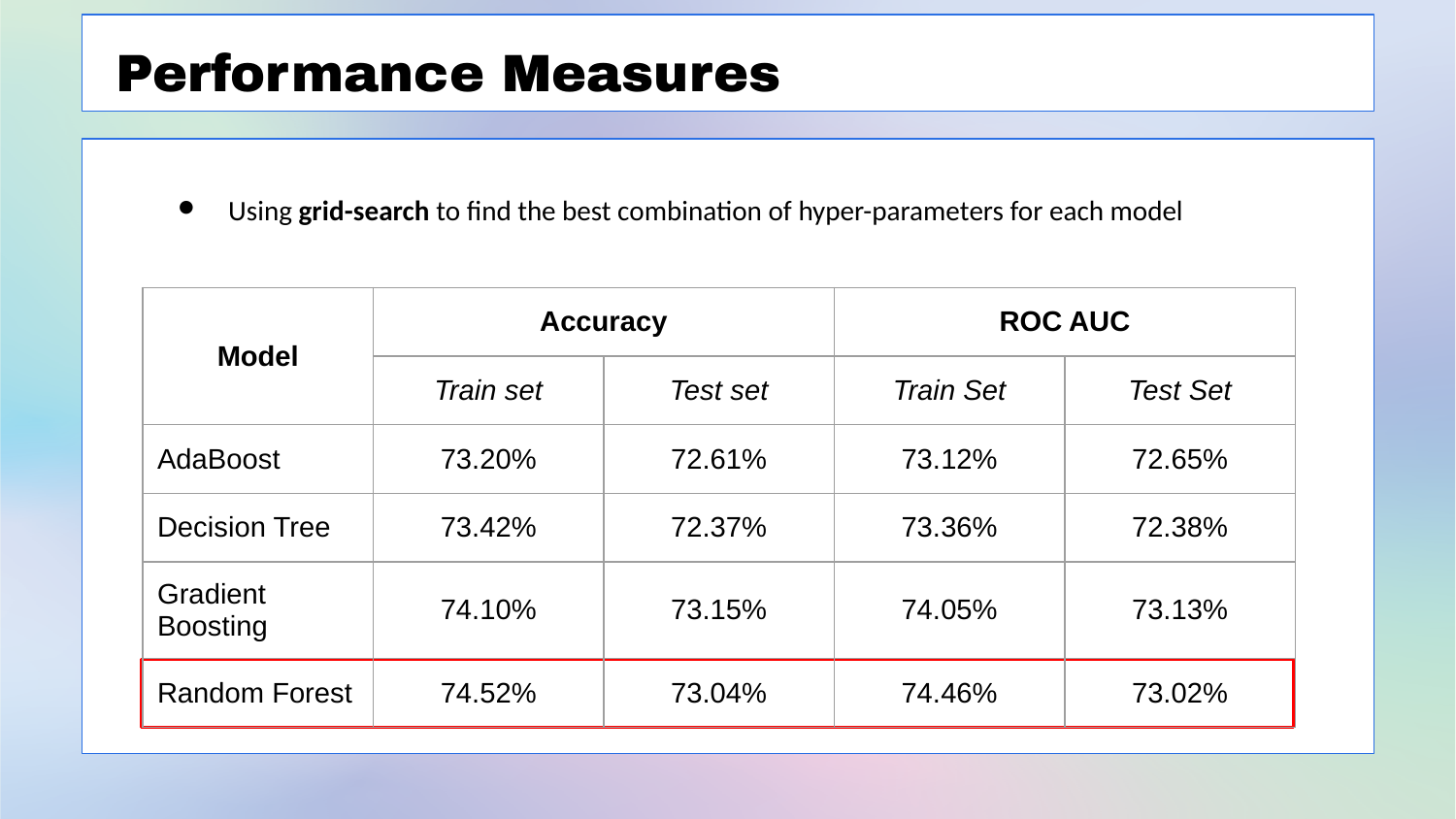

Performance Measures

Using grid-search to find the best combination of hyper-parameters for each model
| Model | Accuracy |  | ROC AUC |  |
| --- | --- | --- | --- | --- |
|  | Train set | Test set | Train Set | Test Set |
| AdaBoost | 73.20% | 72.61% | 73.12% | 72.65% |
| Decision Tree | 73.42% | 72.37% | 73.36% | 72.38% |
| Gradient Boosting | 74.10% | 73.15% | 74.05% | 73.13% |
| Random Forest | 74.52% | 73.04% | 74.46% | 73.02% |